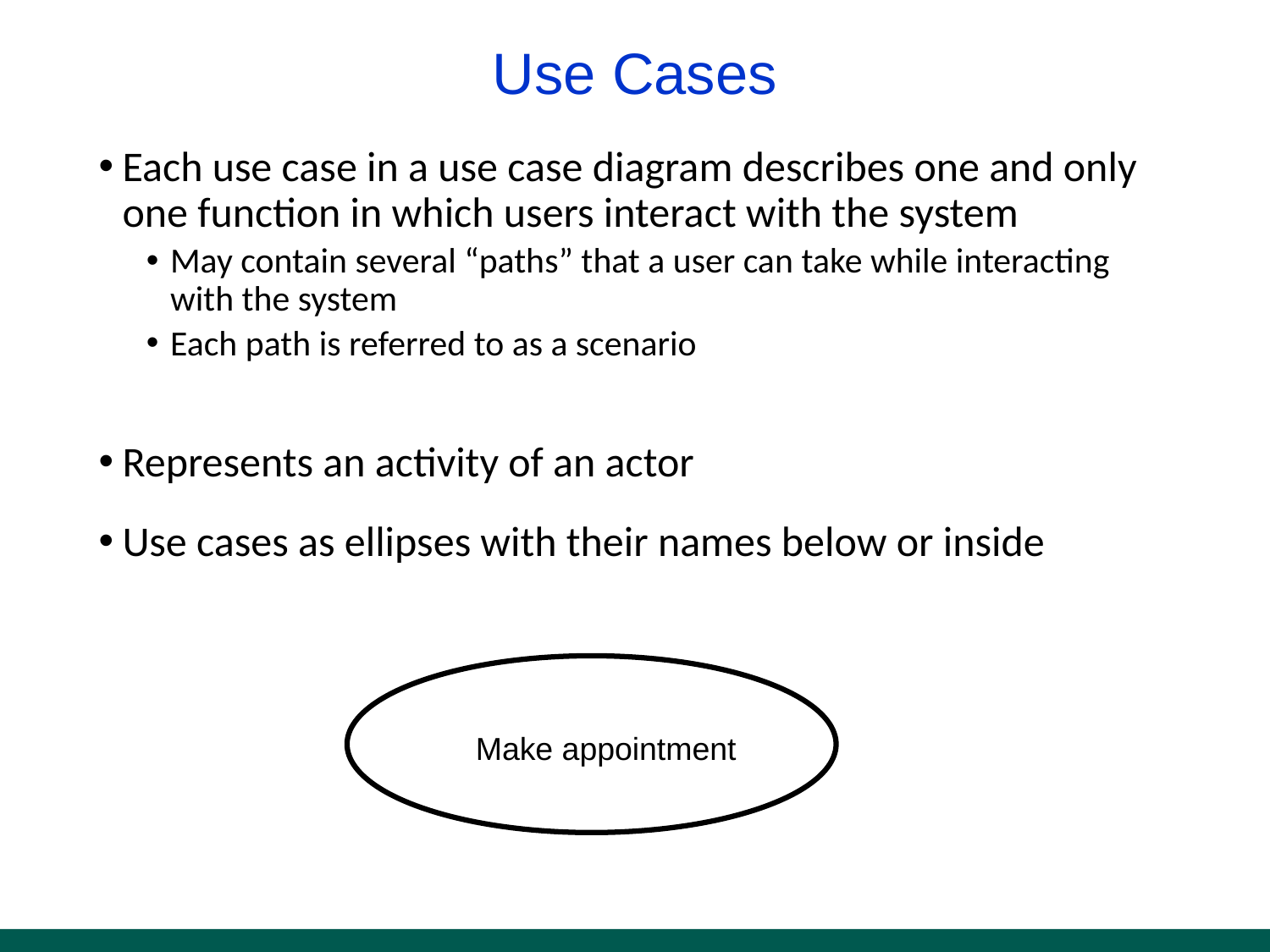

# Use Cases
Each use case in a use case diagram describes one and only one function in which users interact with the system
May contain several “paths” that a user can take while interacting with the system
Each path is referred to as a scenario

Represents an activity of an actor
Use cases as ellipses with their names below or inside

Make appointment
Actors are stick figures. Use cases are ovals. Communications are lines that link actors to use cases.